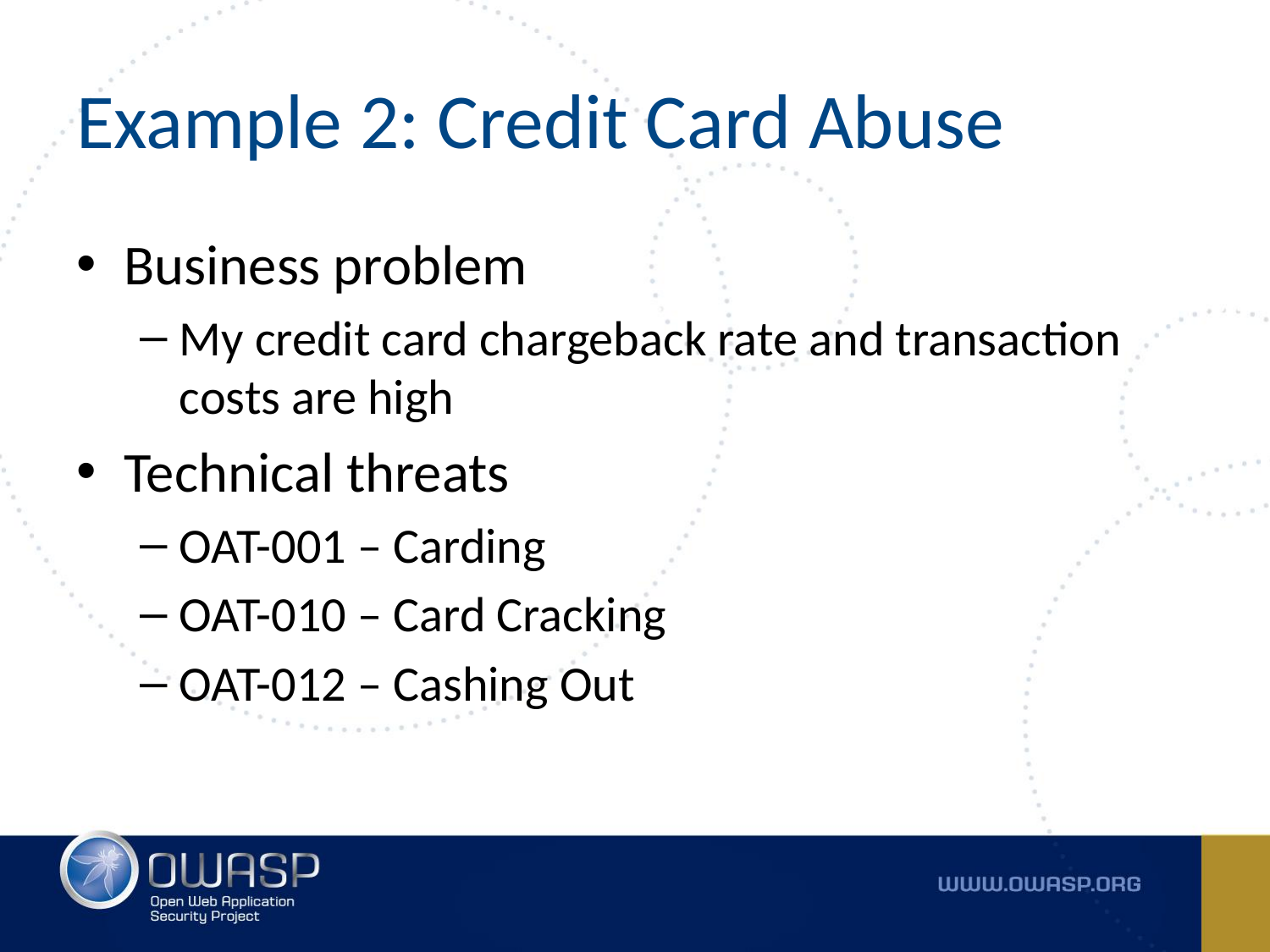

# Example 2: Credit Card Abuse
Business problem
My credit card chargeback rate and transaction costs are high
Technical threats
OAT-001 – Carding
OAT-010 – Card Cracking
OAT-012 – Cashing Out